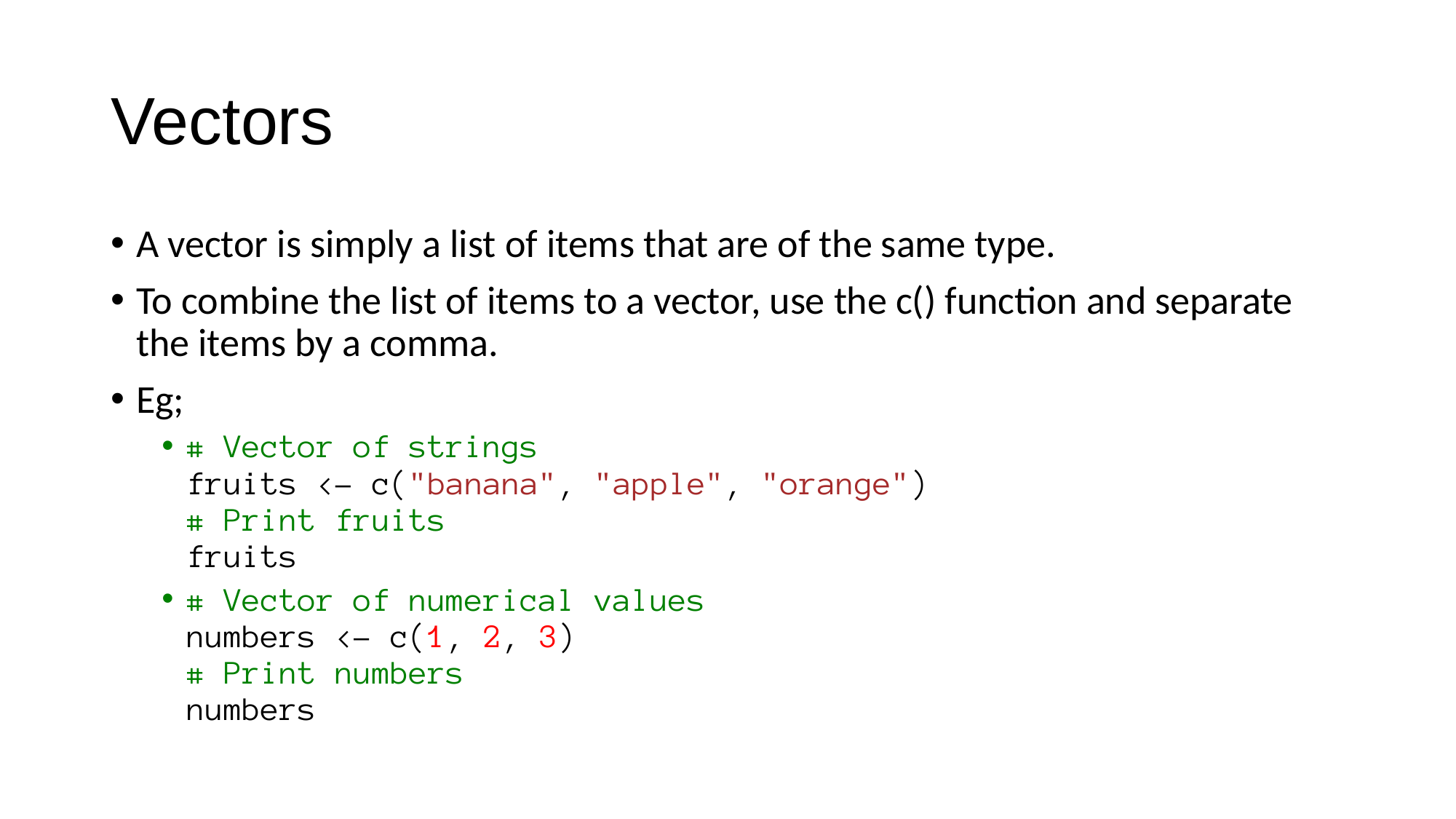

# Vectors
A vector is simply a list of items that are of the same type.
To combine the list of items to a vector, use the c() function and separate the items by a comma.
Eg;
# Vector of strings fruits <- c("banana", "apple", "orange") # Print fruits fruits
# Vector of numerical values numbers <- c(1, 2, 3) # Print numbers numbers